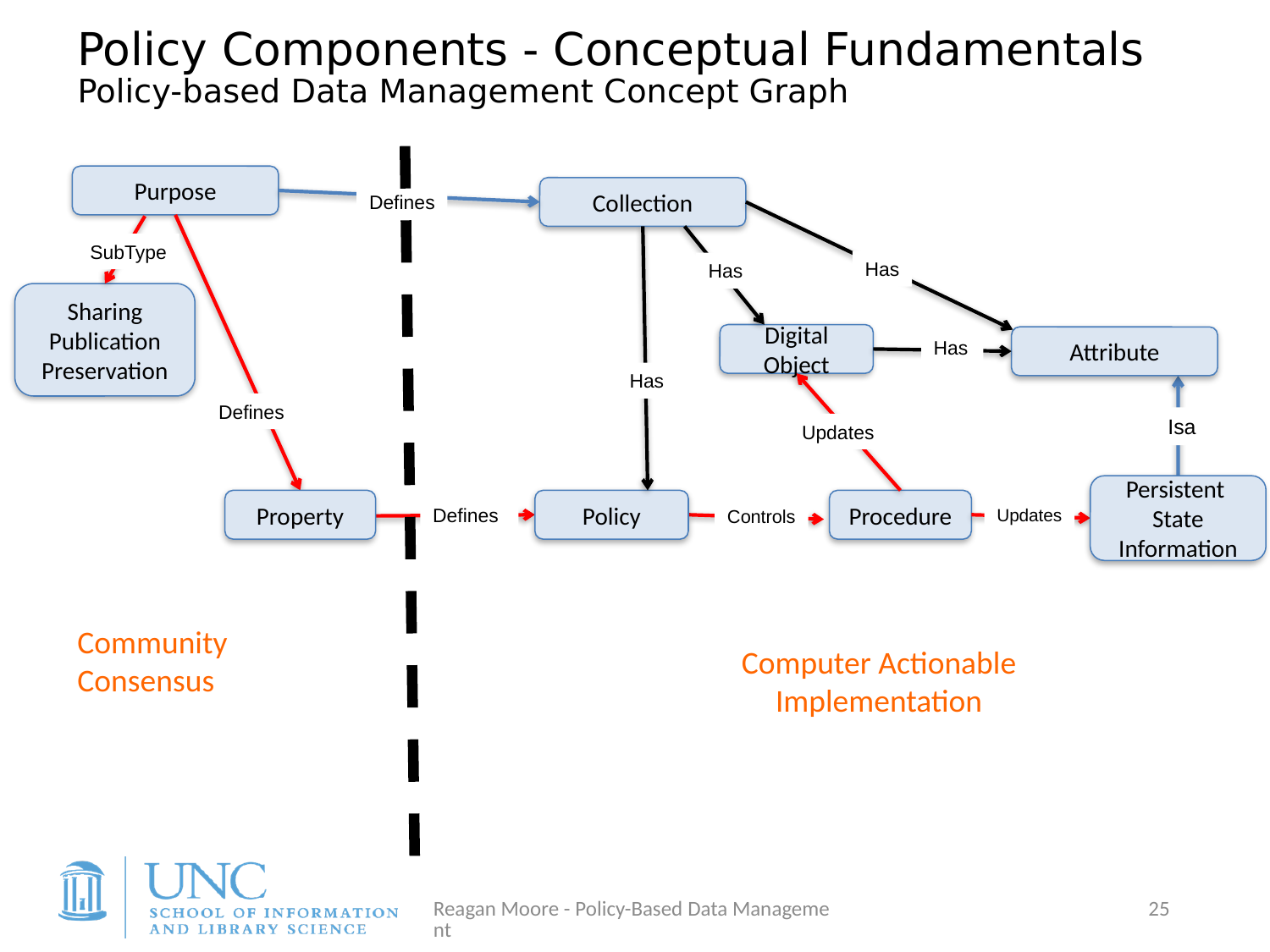

# Policy Components - Conceptual Fundamentals Policy-based Data Management Concept Graph
Purpose
Collection
Defines
SubType
Has
Has
Sharing
Publication
Preservation
Digital Object
Attribute
Has
Has
Defines
Isa
Updates
Persistent
State Information
Property
Policy
Procedure
Defines
Updates
Controls
Community Consensus
Computer Actionable
Implementation
Reagan Moore - Policy-Based Data Management
25